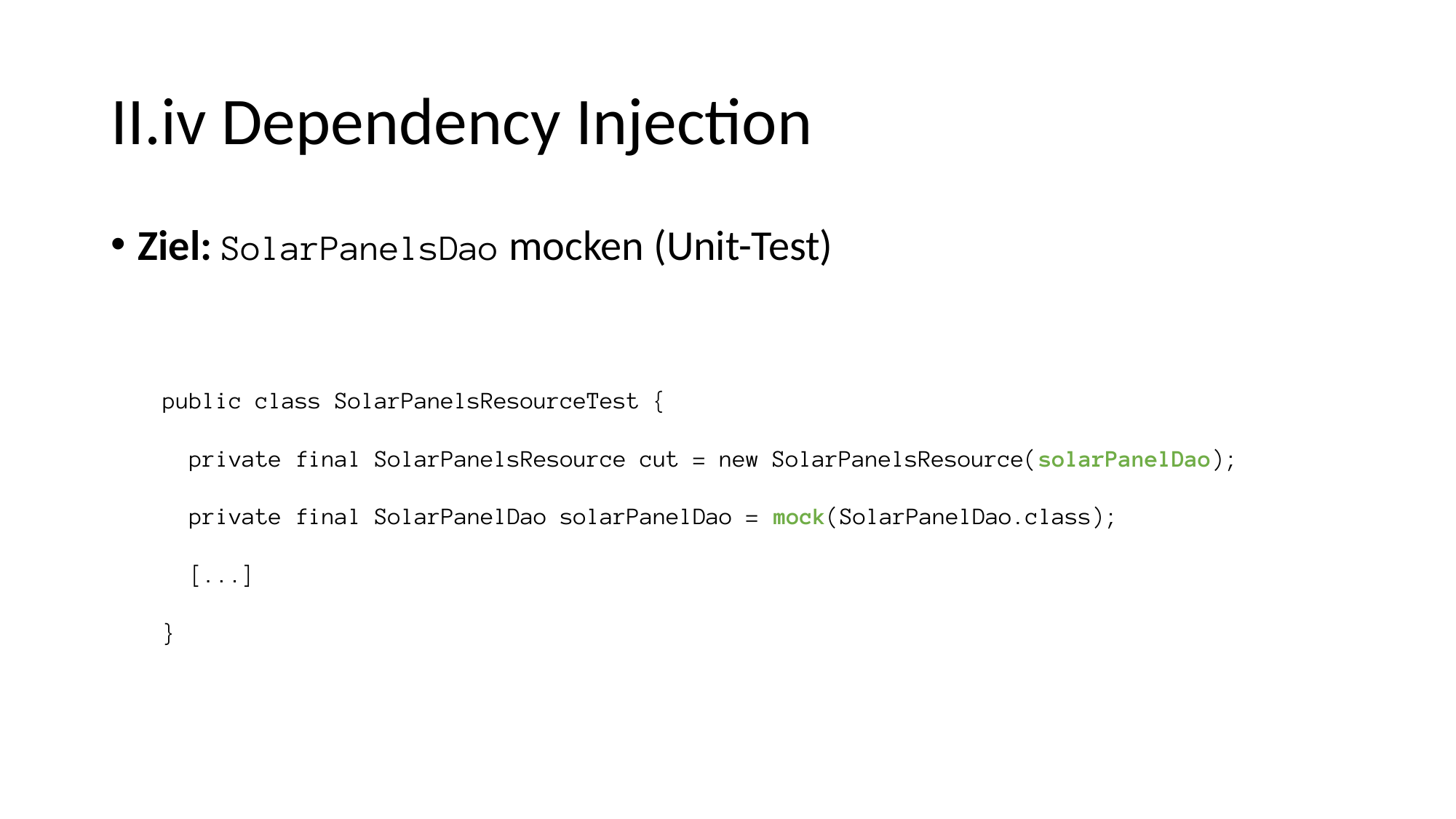

# II.iv Dependency Injection
Ziel: SolarPanelsDao mocken (Unit-Test)
public class SolarPanelsResourceTest {

  private final SolarPanelsResource cut = new SolarPanelsResource(solarPanelDao);

  private final SolarPanelDao solarPanelDao = mock(SolarPanelDao.class);

  [...]

}